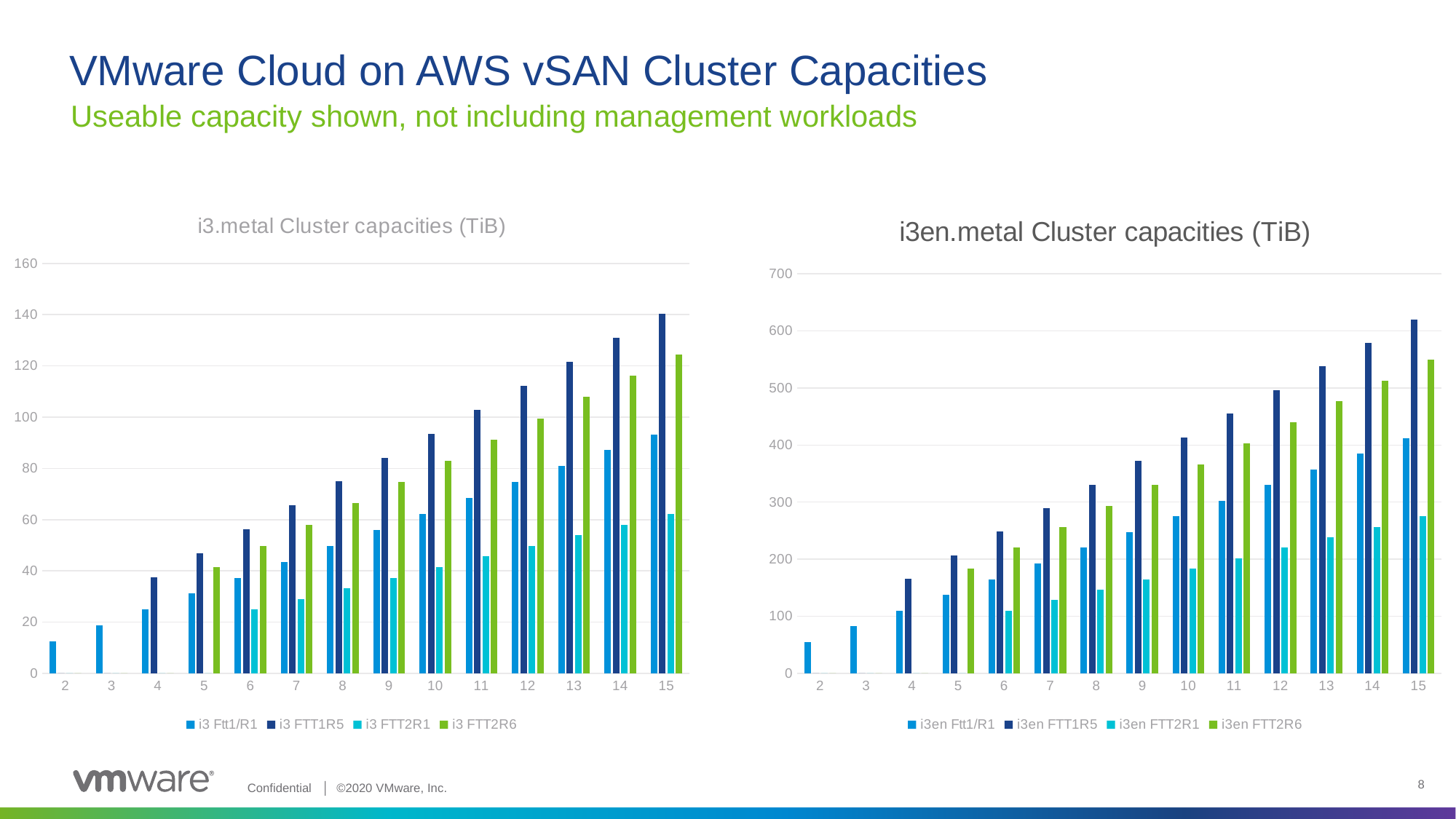

# VMware Cloud on AWS vSAN Cluster Capacities
Useable capacity shown, not including management workloads

### Chart: i3.metal Cluster capacities (TiB)

| Category | i3 | i3 | i3 | i3 |
|---|---|---|---|---|
| 2 | 12.441600000000001 | 0.0 | 0.0 | 0.0 |
| 3 | 18.6624 | 0.0 | 0.0 | 0.0 |
| 4 | 24.883200000000002 | 37.41834586466165 | 0.0 | 0.0 |
| 5 | 31.104000000000003 | 46.772932330827075 | 0.0 | 41.47200000000001 |
| 6 | 37.3248 | 56.12751879699247 | 24.883200000000002 | 49.766400000000004 |
| 7 | 43.54560000000001 | 65.4821052631579 | 29.030400000000004 | 58.06080000000001 |
| 8 | 49.766400000000004 | 74.8366917293233 | 33.177600000000005 | 66.35520000000001 |
| 9 | 55.9872 | 84.19127819548872 | 37.3248 | 74.6496 |
| 10 | 62.208000000000006 | 93.54586466165415 | 41.47200000000001 | 82.94400000000002 |
| 11 | 68.42880000000001 | 102.90045112781955 | 45.619200000000006 | 91.23840000000001 |
| 12 | 74.6496 | 112.25503759398494 | 49.766400000000004 | 99.53280000000001 |
| 13 | 80.8704 | 121.60962406015038 | 53.9136 | 107.8272 |
| 14 | 87.09120000000001 | 130.9642105263158 | 58.06080000000001 | 116.12160000000002 |
| 15 | 93.31200000000001 | 140.3187969924812 | 62.208000000000006 | 124.41600000000001 |

### Chart: i3en.metal Cluster capacities (TiB)

| Category | i3en | i3en | i3en | i3en |
|---|---|---|---|---|
| 2 | 55.00319999999999 | 0.0 | 0.0 | 0.0 |
| 3 | 82.50479999999999 | 0.0 | 0.0 | 0.0 |
| 4 | 110.00639999999999 | 165.42315789473685 | 0.0 | 0.0 |
| 5 | 137.508 | 206.7789473684211 | 0.0 | 183.34400000000002 |
| 6 | 165.00959999999998 | 248.1347368421052 | 110.00639999999999 | 220.01279999999997 |
| 7 | 192.5112 | 289.49052631578945 | 128.3408 | 256.6816 |
| 8 | 220.01279999999997 | 330.8463157894737 | 146.6752 | 293.3504 |
| 9 | 247.51440000000002 | 372.2021052631579 | 165.0096 | 330.0192 |
| 10 | 275.016 | 413.5578947368422 | 183.34400000000002 | 366.68800000000005 |
| 11 | 302.5176 | 454.91368421052624 | 201.67839999999998 | 403.35679999999996 |
| 12 | 330.01919999999996 | 496.2694736842104 | 220.01279999999997 | 440.02559999999994 |
| 13 | 357.5208 | 537.6252631578947 | 238.3472 | 476.6944 |
| 14 | 385.0224 | 578.9810526315789 | 256.6816 | 513.3632 |
| 15 | 412.524 | 620.3368421052633 | 275.016 | 550.032 |